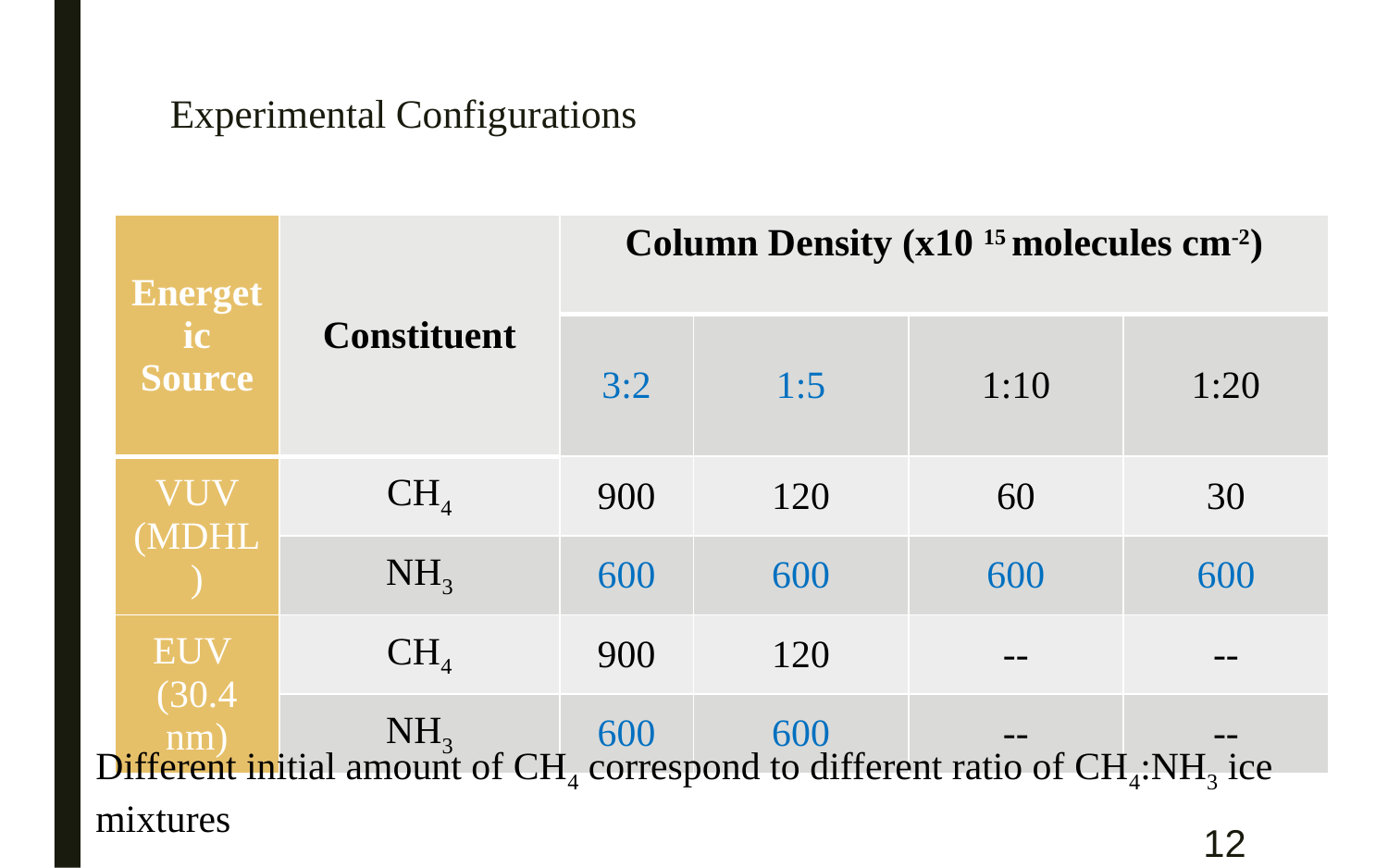

# Experimental Configurations
| Energetic Source | Constituent | Column Density (x10 15 molecules cm-2) |  |  |  |
| --- | --- | --- | --- | --- | --- |
|  |  | 3:2 | 1:5 | 1:10 | 1:20 |
| VUV (MDHL) | CH4 | 900 | 120 | 60 | 30 |
|  | NH3 | 600 | 600 | 600 | 600 |
| EUV (30.4 nm) | CH4 | 900 | 120 | -- | -- |
|  | NH3 | 600 | 600 | -- | -- |
Different initial amount of CH4 correspond to different ratio of CH4:NH3 ice mixtures
12